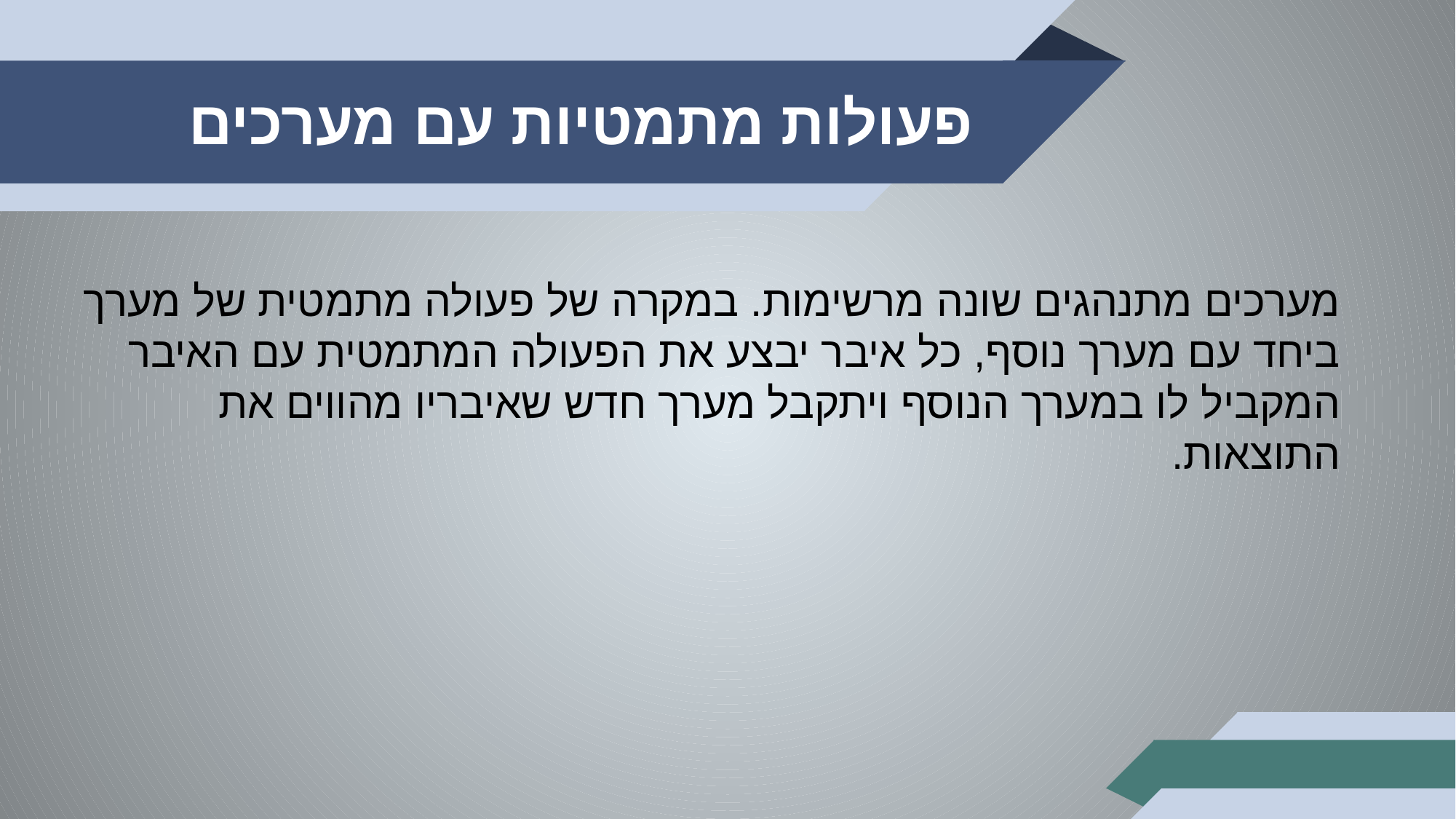

# פעולות מתמטיות עם מערכים
מערכים מתנהגים שונה מרשימות. במקרה של פעולה מתמטית של מערך ביחד עם מערך נוסף, כל איבר יבצע את הפעולה המתמטית עם האיבר המקביל לו במערך הנוסף ויתקבל מערך חדש שאיבריו מהווים את התוצאות.